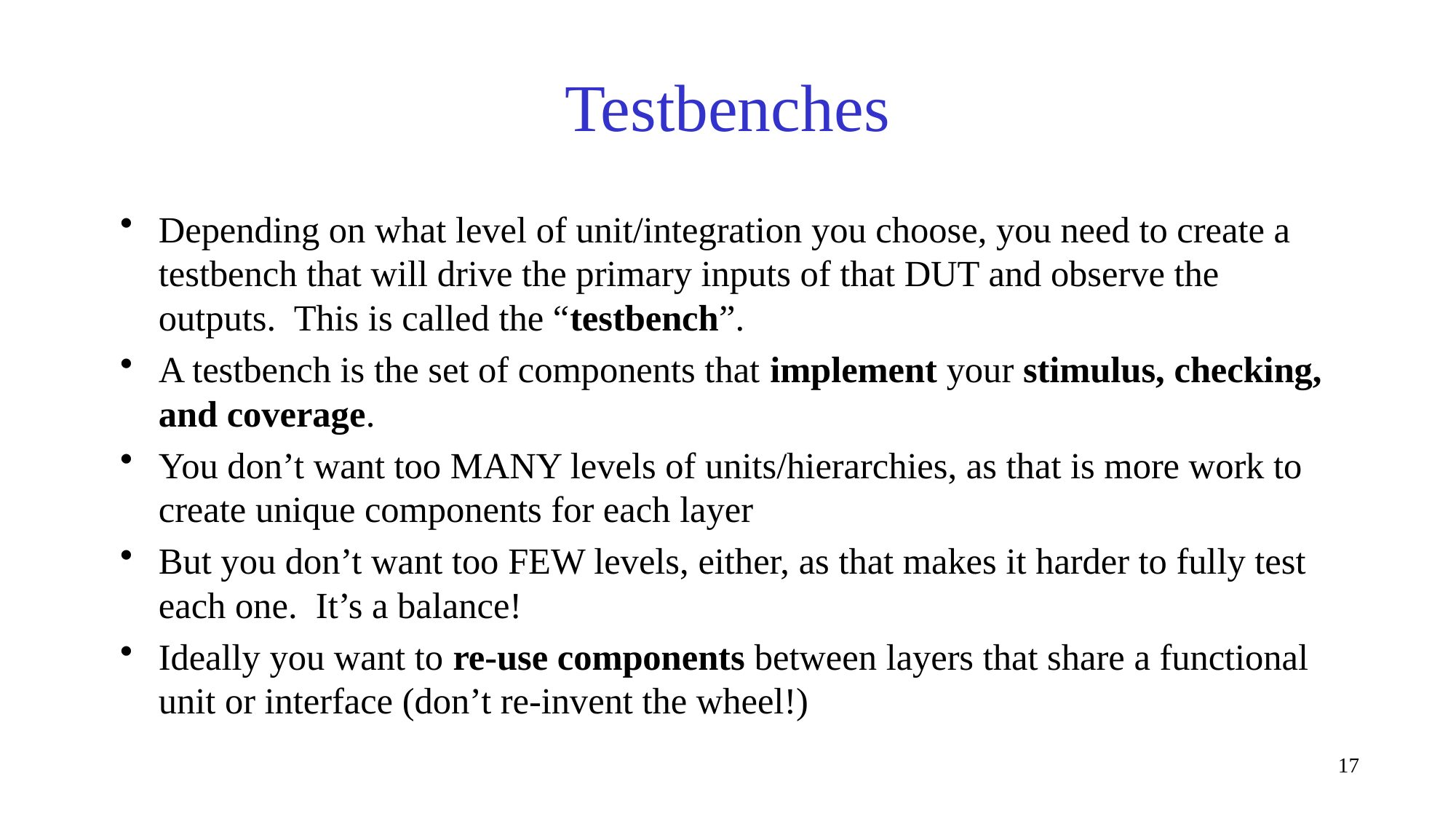

# Testbenches
Depending on what level of unit/integration you choose, you need to create a testbench that will drive the primary inputs of that DUT and observe the outputs.  This is called the “testbench”.
A testbench is the set of components that implement your stimulus, checking, and coverage.
You don’t want too MANY levels of units/hierarchies, as that is more work to create unique components for each layer
But you don’t want too FEW levels, either, as that makes it harder to fully test each one.  It’s a balance!
Ideally you want to re-use components between layers that share a functional unit or interface (don’t re-invent the wheel!)